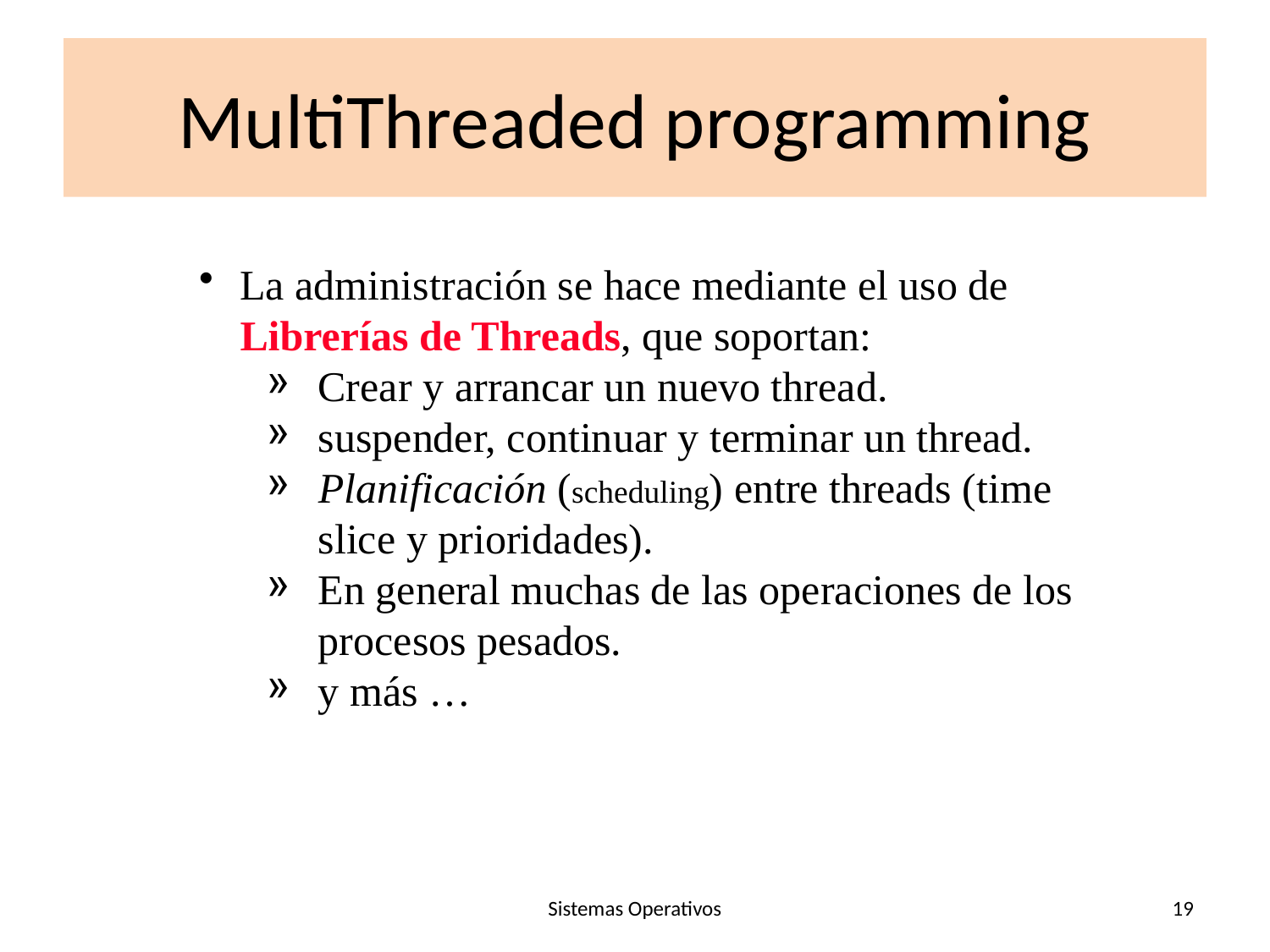

# MultiThreaded programming
La administración se hace mediante el uso de Librerías de Threads, que soportan:
Crear y arrancar un nuevo thread.
suspender, continuar y terminar un thread.
Planificación (scheduling) entre threads (time slice y prioridades).
En general muchas de las operaciones de los procesos pesados.
y más …
Sistemas Operativos
19